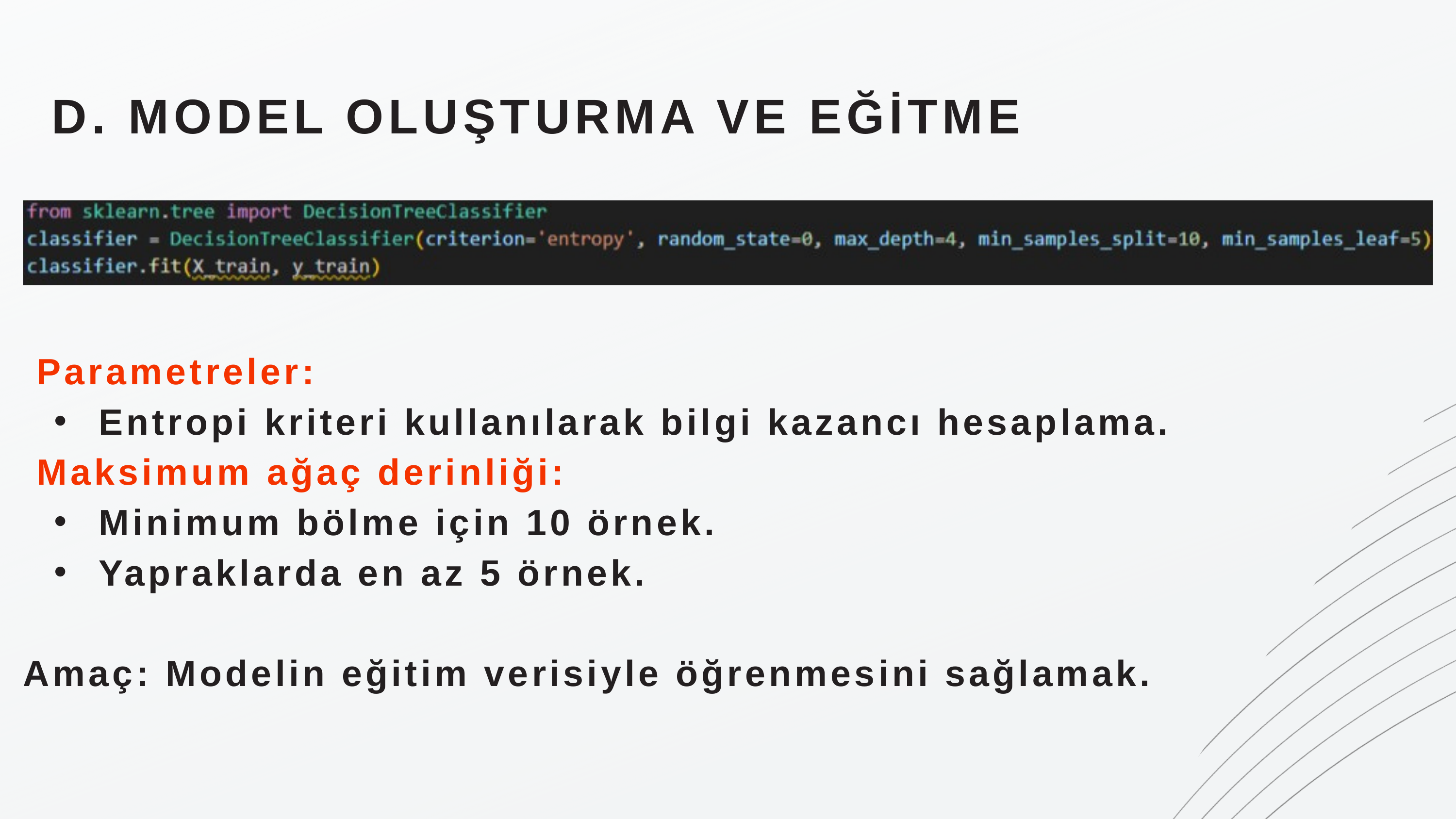

D. MODEL OLUŞTURMA VE EĞİTME

 Parametreler:
 Entropi kriteri kullanılarak bilgi kazancı hesaplama.
 Maksimum ağaç derinliği:
 Minimum bölme için 10 örnek.
 Yapraklarda en az 5 örnek.

Amaç: Modelin eğitim verisiyle öğrenmesini sağlamak.